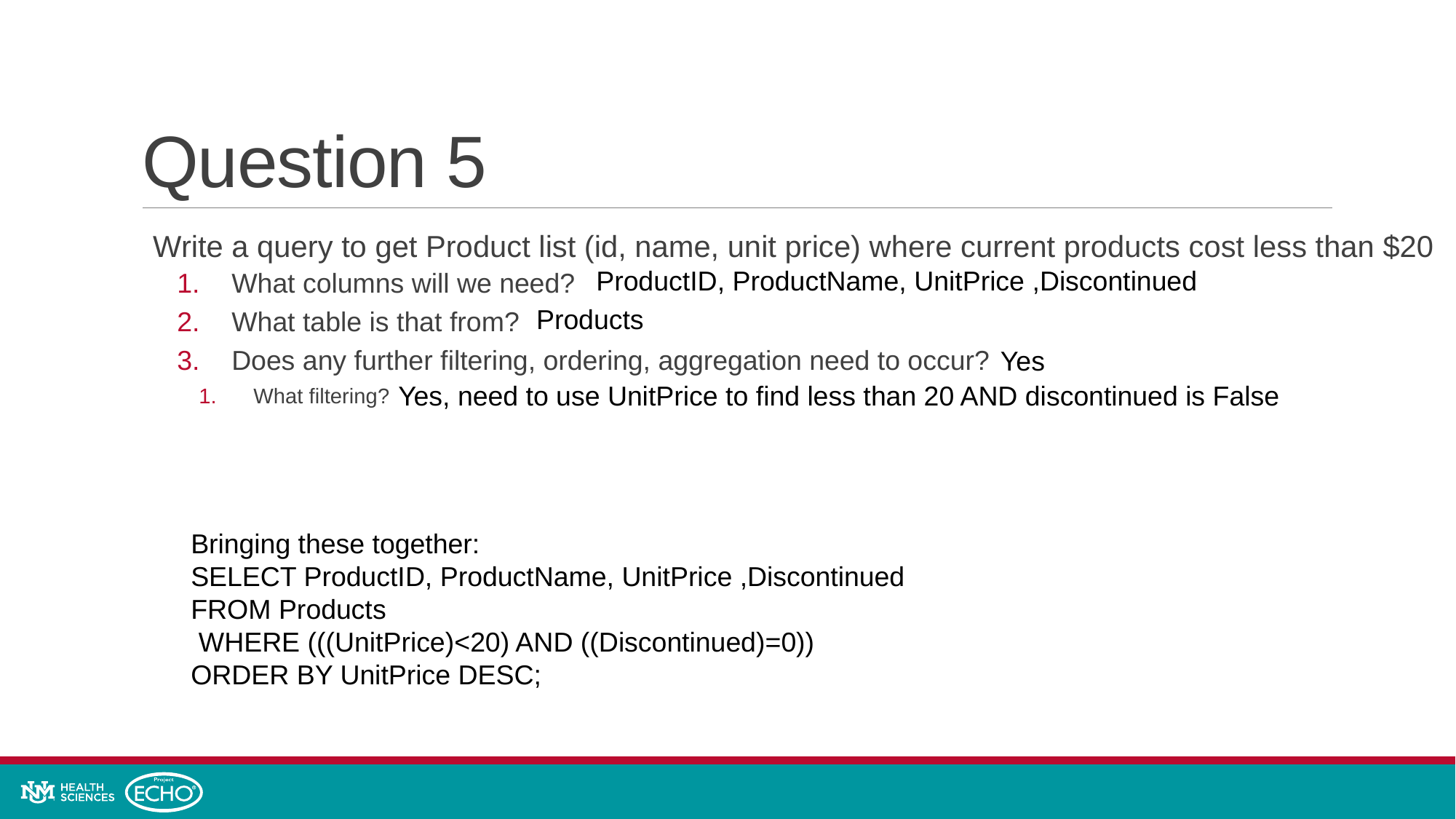

# Question 5
Write a query to get Product list (id, name, unit price) where current products cost less than $20
What columns will we need?
What table is that from?
Does any further filtering, ordering, aggregation need to occur?
What filtering?

ProductID, ProductName, UnitPrice ,Discontinued

Products

Yes
Yes, need to use UnitPrice to find less than 20 AND discontinued is False
Bringing these together:
SELECT ProductID, ProductName, UnitPrice ,Discontinued
FROM Products
 WHERE (((UnitPrice)<20) AND ((Discontinued)=0))
ORDER BY UnitPrice DESC;